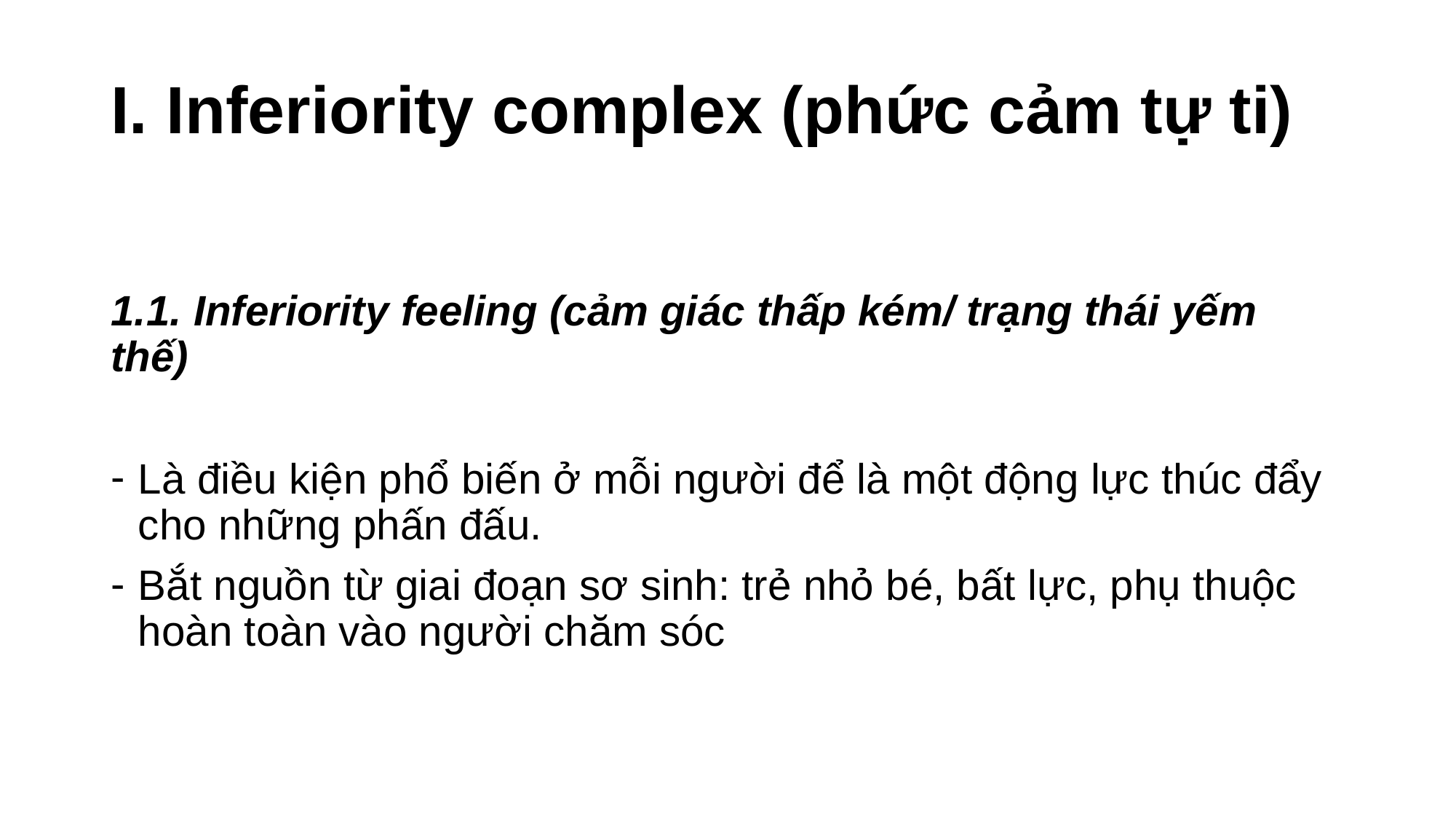

# I. Inferiority complex (phức cảm tự ti)

1.1. Inferiority feeling (cảm giác thấp kém/ trạng thái yếm thế)

Là điều kiện phổ biến ở mỗi người để là một động lực thúc đẩy cho những phấn đấu.
Bắt nguồn từ giai đoạn sơ sinh: trẻ nhỏ bé, bất lực, phụ thuộc hoàn toàn vào người chăm sóc